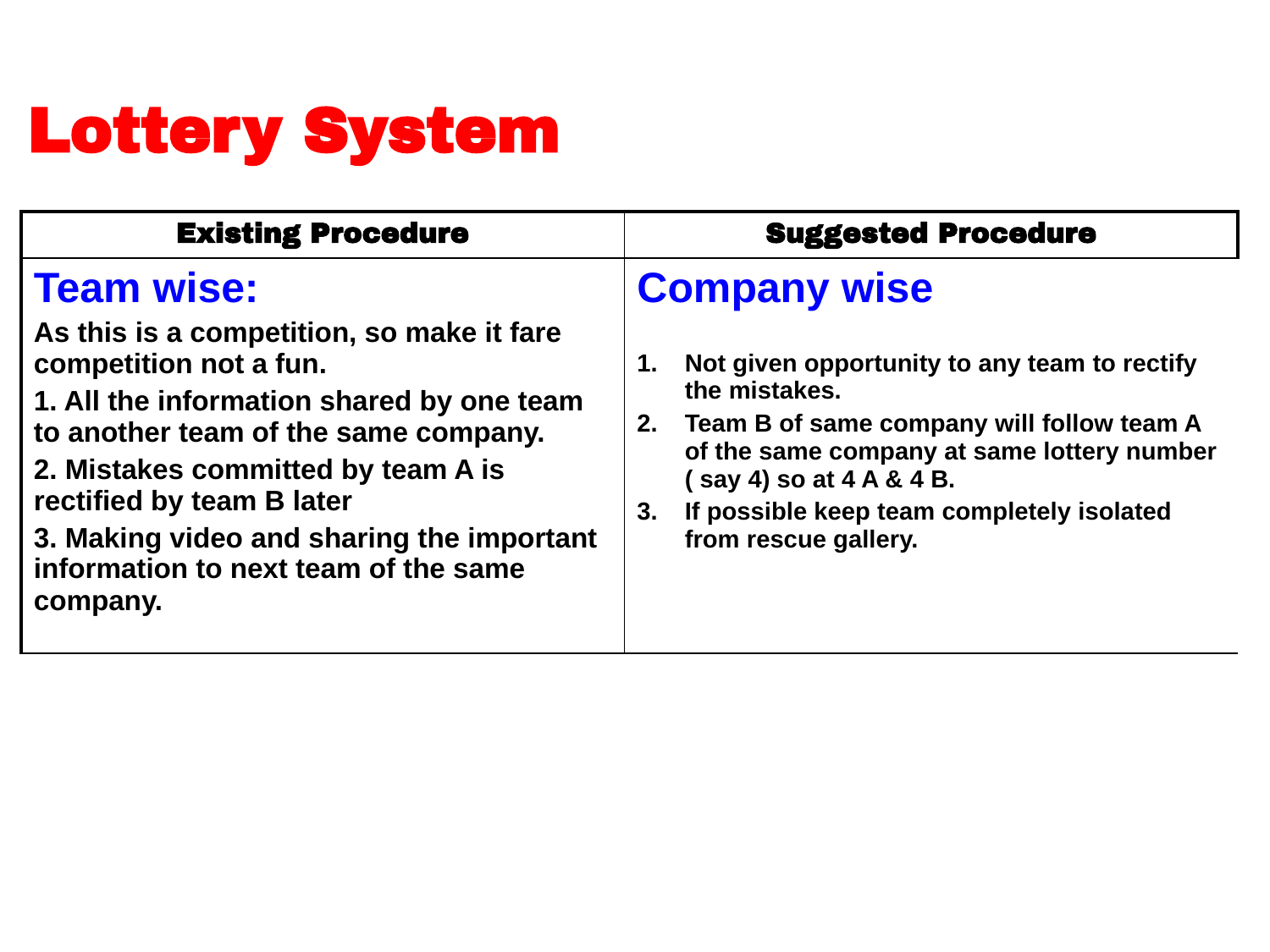

Lottery System
#
| Existing Procedure | Suggested Procedure |
| --- | --- |
| Team wise: As this is a competition, so make it fare competition not a fun. 1. All the information shared by one team to another team of the same company. 2. Mistakes committed by team A is rectified by team B later 3. Making video and sharing the important information to next team of the same company. | Company wise Not given opportunity to any team to rectify the mistakes. Team B of same company will follow team A of the same company at same lottery number ( say 4) so at 4 A & 4 B. If possible keep team completely isolated from rescue gallery. |